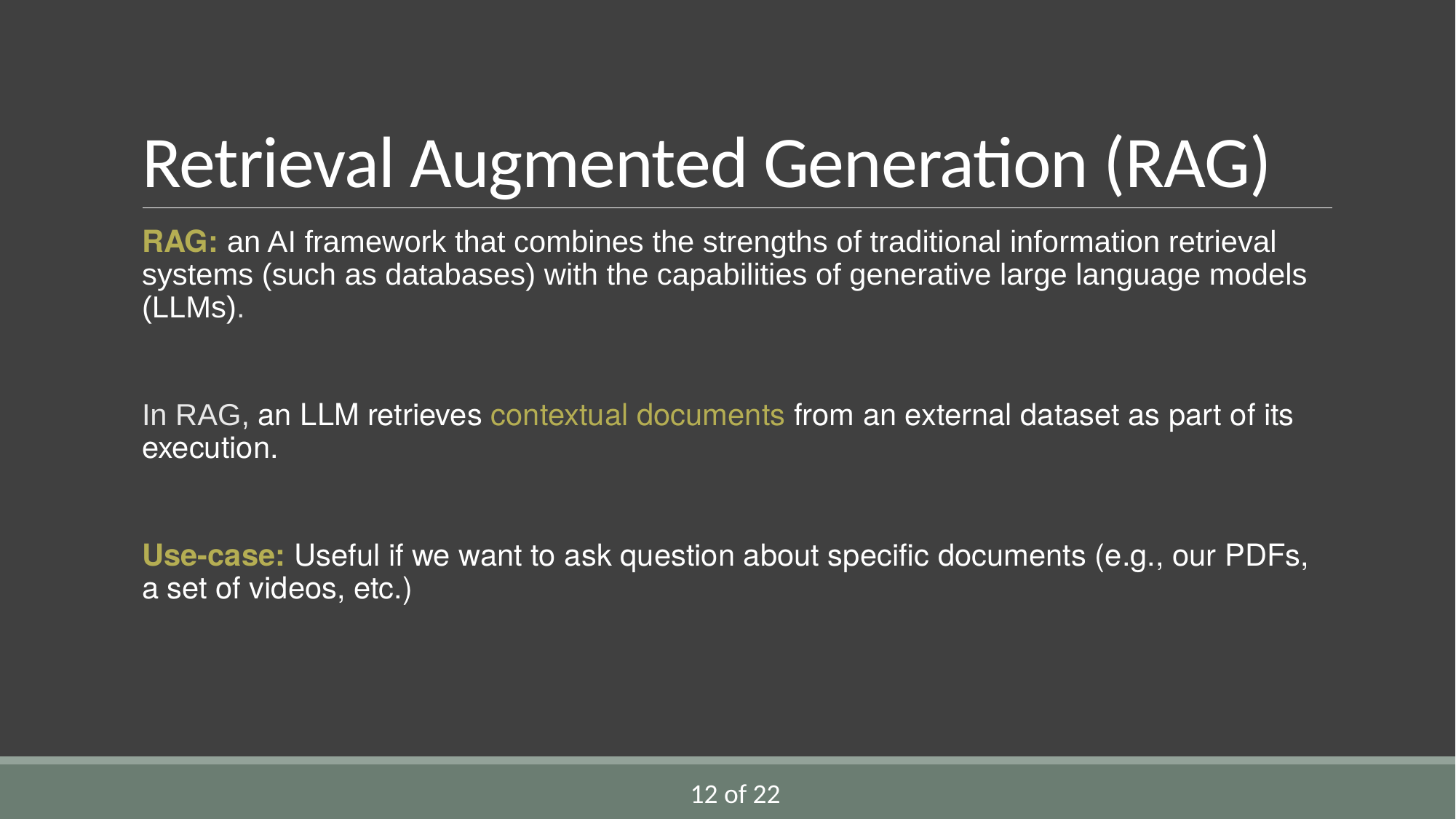

# Retrieval Augmented Generation (RAG)
RAG: an AI framework that combines the strengths of traditional information retrieval systems (such as databases) with the capabilities of generative large language models (LLMs).

In RAG, an LLM retrieves contextual documents from an external dataset as part of its execution.

Use-case: Useful if we want to ask question about specific documents (e.g., our PDFs, a set of videos, etc.)
12 of 22